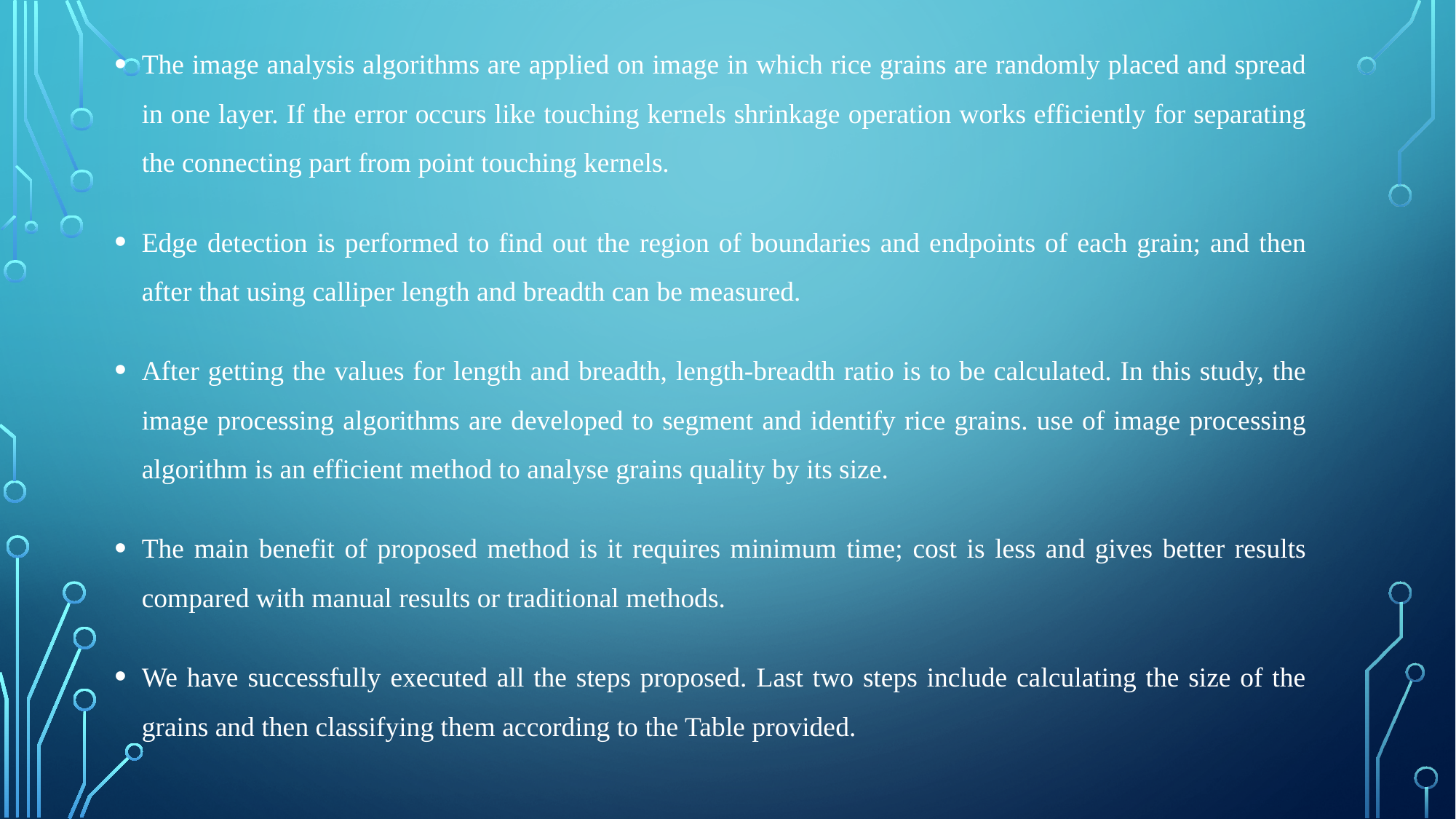

The image analysis algorithms are applied on image in which rice grains are randomly placed and spread in one layer. If the error occurs like touching kernels shrinkage operation works efficiently for separating the connecting part from point touching kernels.
Edge detection is performed to find out the region of boundaries and endpoints of each grain; and then after that using calliper length and breadth can be measured.
After getting the values for length and breadth, length-breadth ratio is to be calculated. In this study, the image processing algorithms are developed to segment and identify rice grains. use of image processing algorithm is an efficient method to analyse grains quality by its size.
The main benefit of proposed method is it requires minimum time; cost is less and gives better results compared with manual results or traditional methods.
We have successfully executed all the steps proposed. Last two steps include calculating the size of the grains and then classifying them according to the Table provided.